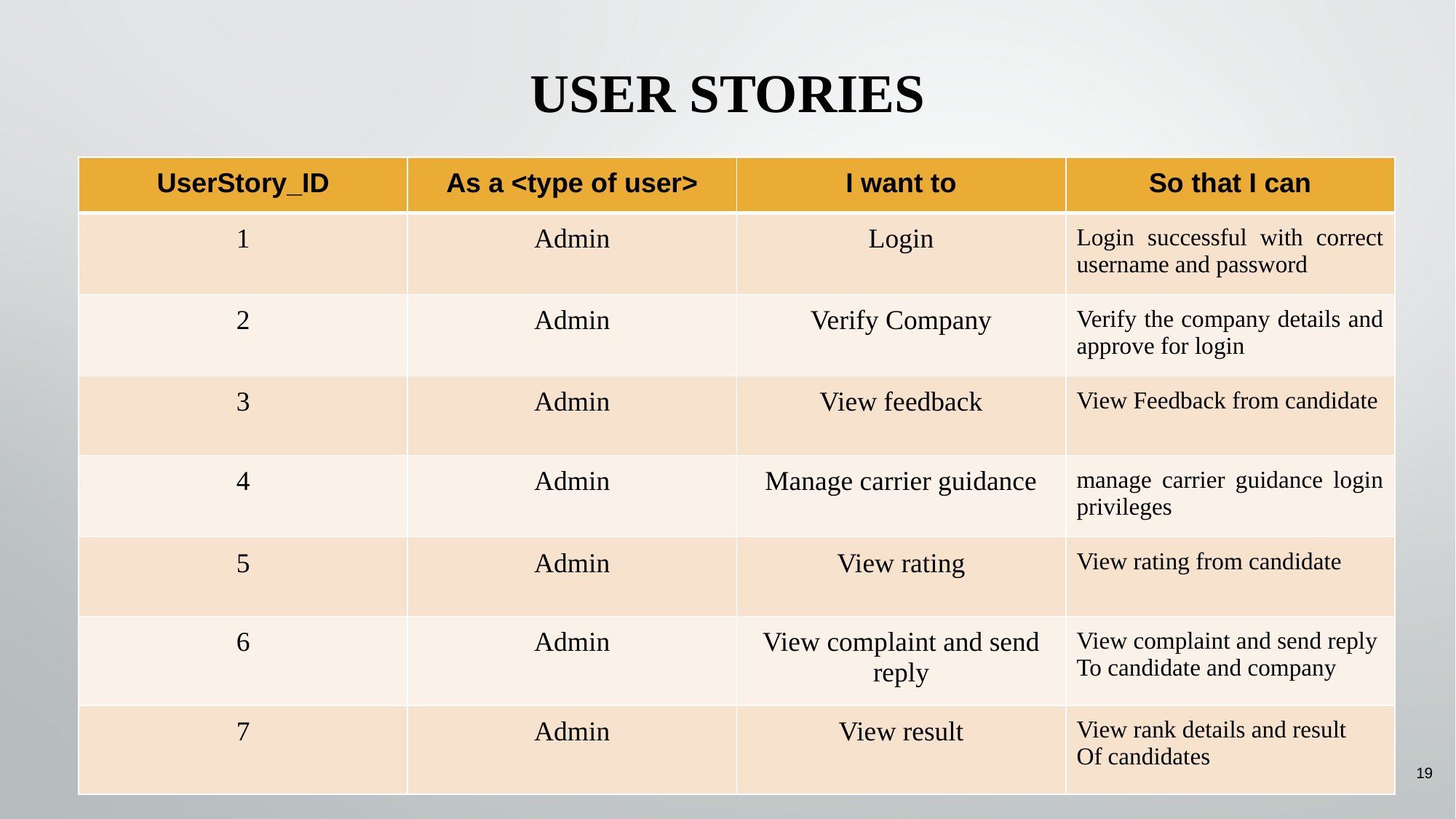

# USER STORIES
| UserStory\_ID | As a <type of user> | I want to | So that I can |
| --- | --- | --- | --- |
| 1 | Admin | Login | Login successful with correct username and password |
| 2 | Admin | Verify Company | Verify the company details and approve for login |
| 3 | Admin | View feedback | View Feedback from candidate |
| 4 | Admin | Manage carrier guidance | manage carrier guidance login privileges |
| 5 | Admin | View rating | View rating from candidate |
| 6 | Admin | View complaint and send reply | View complaint and send reply To candidate and company |
| 7 | Admin | View result | View rank details and result Of candidates |
19